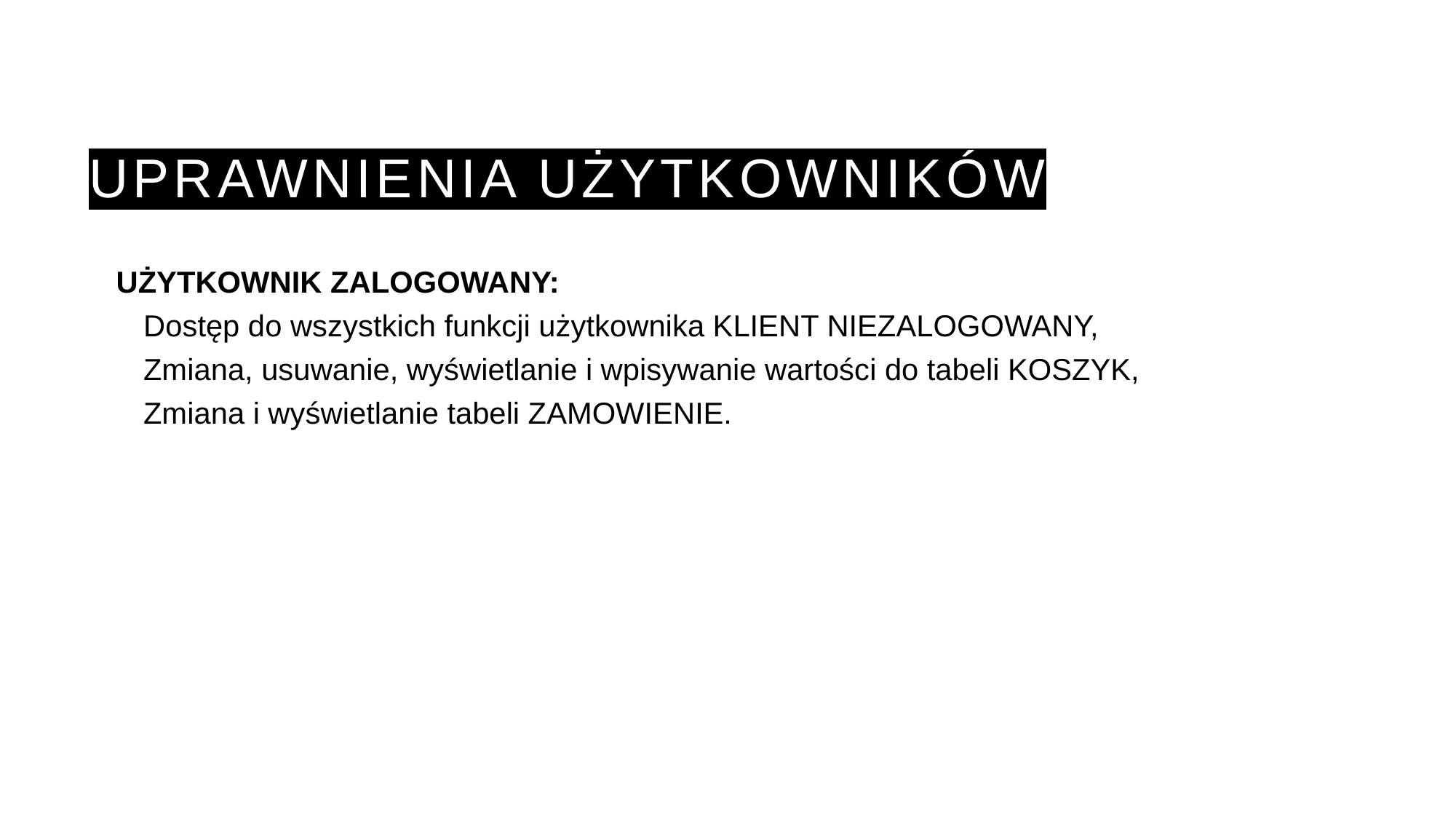

# Uprawnienia użytkowników
UŻYTKOWNIK ZALOGOWANY:
Dostęp do wszystkich funkcji użytkownika KLIENT NIEZALOGOWANY,
Zmiana, usuwanie, wyświetlanie i wpisywanie wartości do tabeli KOSZYK,
Zmiana i wyświetlanie tabeli ZAMOWIENIE.